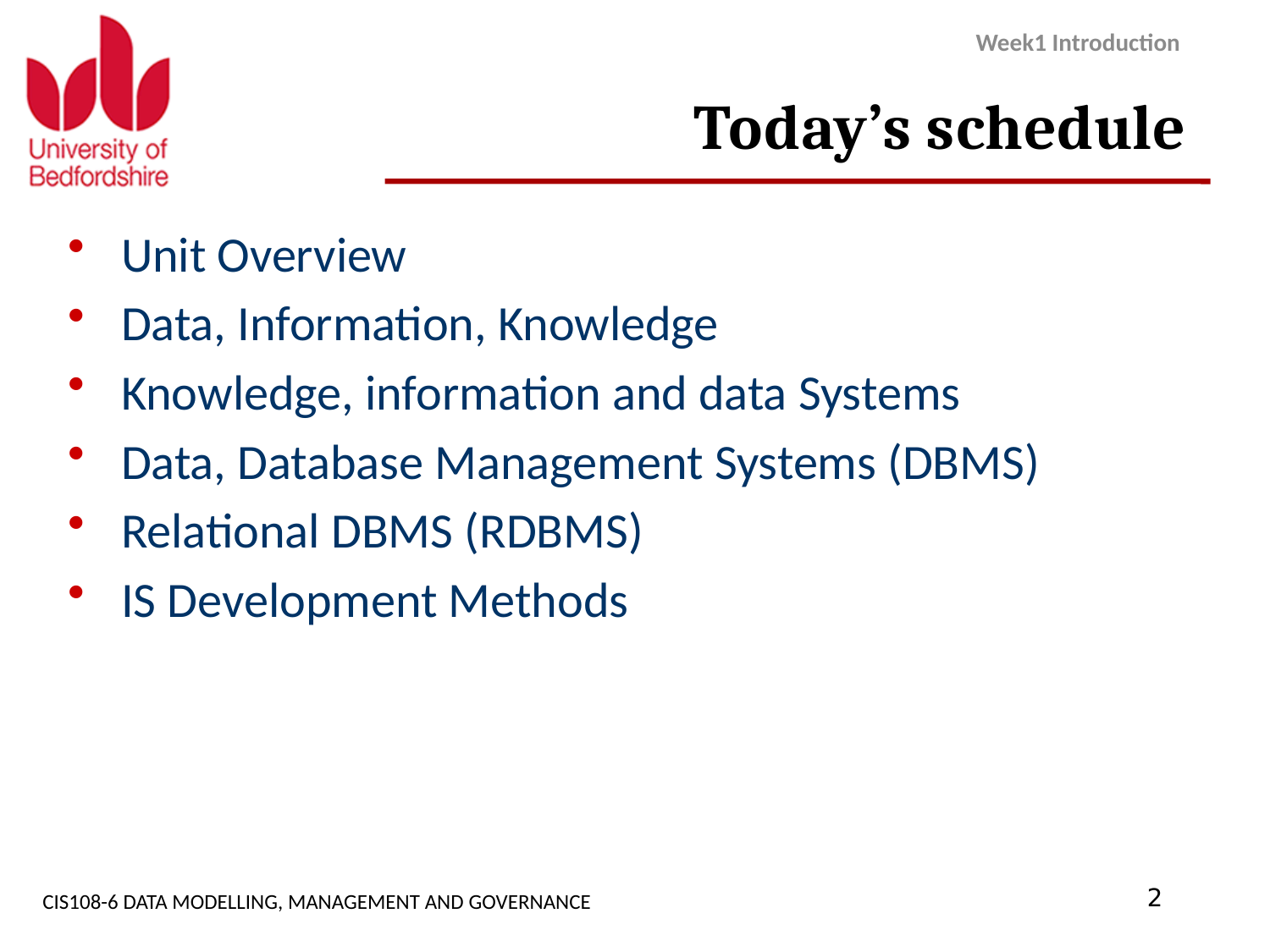

Week1 Introduction
# Today’s schedule
Unit Overview
Data, Information, Knowledge
Knowledge, information and data Systems
Data, Database Management Systems (DBMS)
Relational DBMS (RDBMS)
IS Development Methods

CIS108-6 DATA MODELLING, MANAGEMENT AND GOVERNANCE